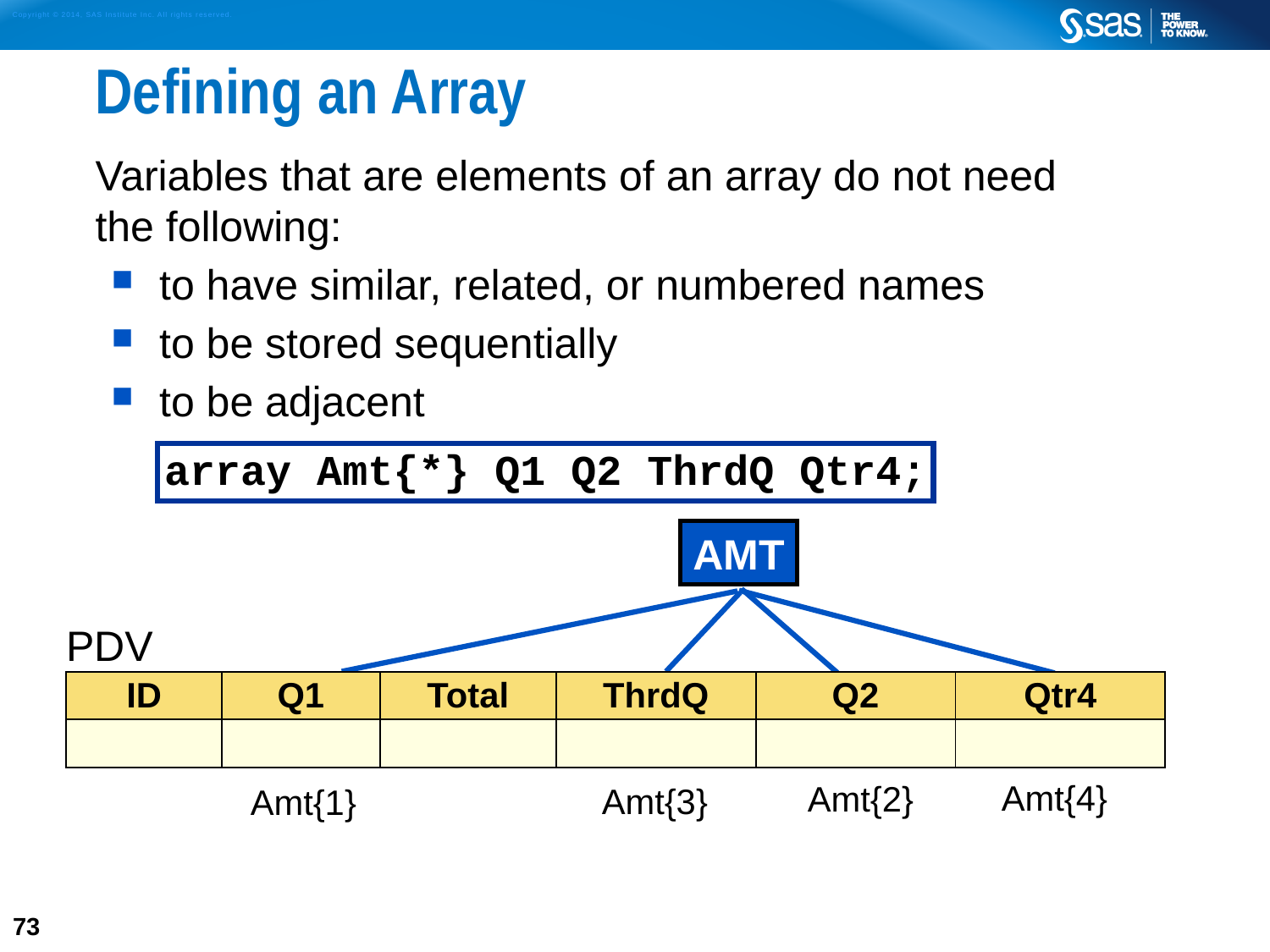

# Defining an Array
Variables that are elements of an array do not need
the following:
to have similar, related, or numbered names
to be stored sequentially
to be adjacent

array Amt{*} Q1 Q2 ThrdQ Qtr4;
AMT

| PDV |  |  |  |  |  |
| --- | --- | --- | --- | --- | --- |
| ID | Q1 | Total | ThrdQ | Q2 | Qtr4 |
|  |  |  |  |  |  |
Amt{4}
Amt{2}
Amt{3}
Amt{1}
73